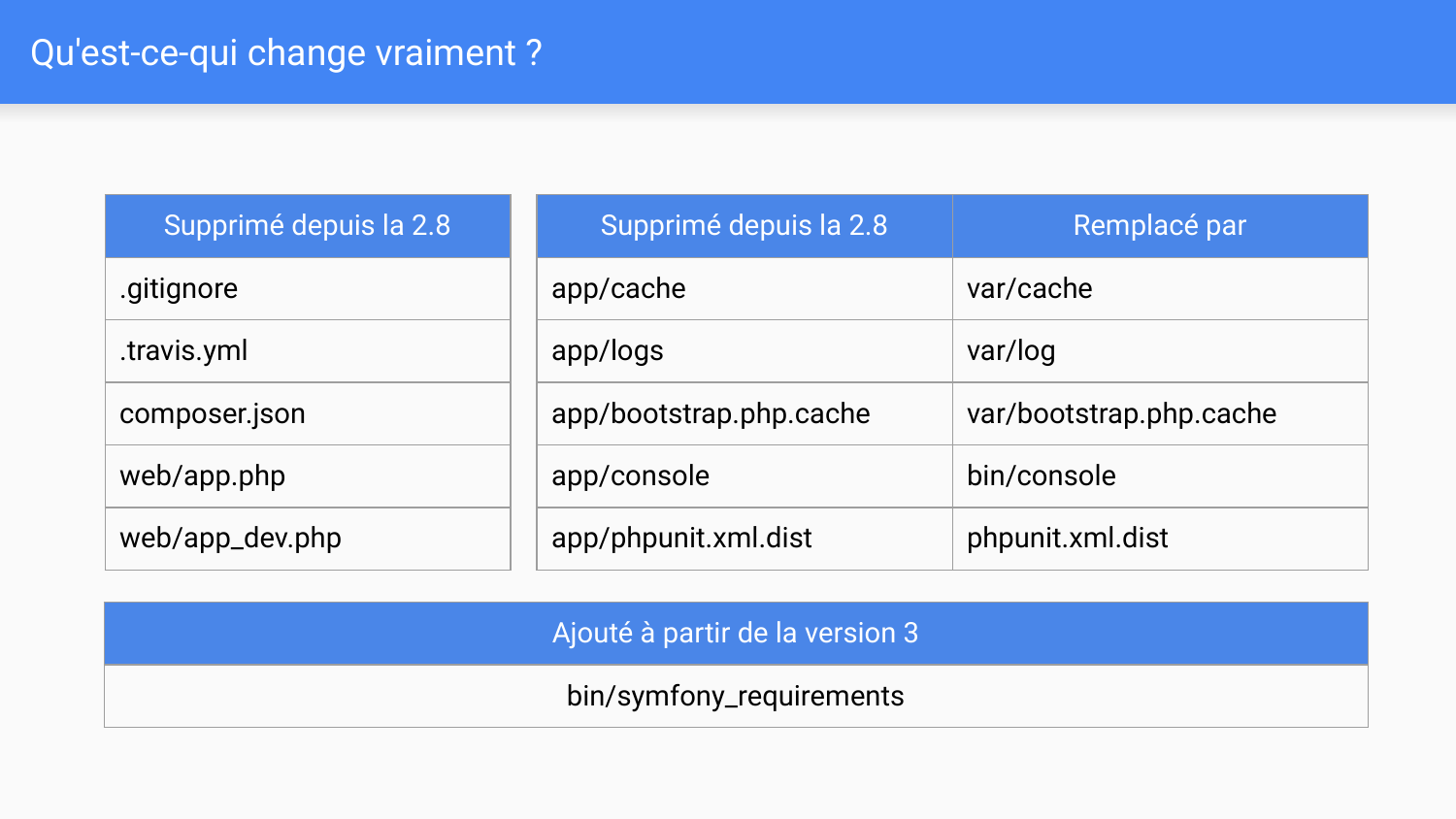

# Qu'est-ce-qui change vraiment ?
| Supprimé depuis la 2.8 |
| --- |
| .gitignore |
| .travis.yml |
| composer.json |
| web/app.php |
| web/app\_dev.php |
| Supprimé depuis la 2.8 | Remplacé par |
| --- | --- |
| app/cache | var/cache |
| app/logs | var/log |
| app/bootstrap.php.cache | var/bootstrap.php.cache |
| app/console | bin/console |
| app/phpunit.xml.dist | phpunit.xml.dist |
| Ajouté à partir de la version 3 |
| --- |
| bin/symfony\_requirements |